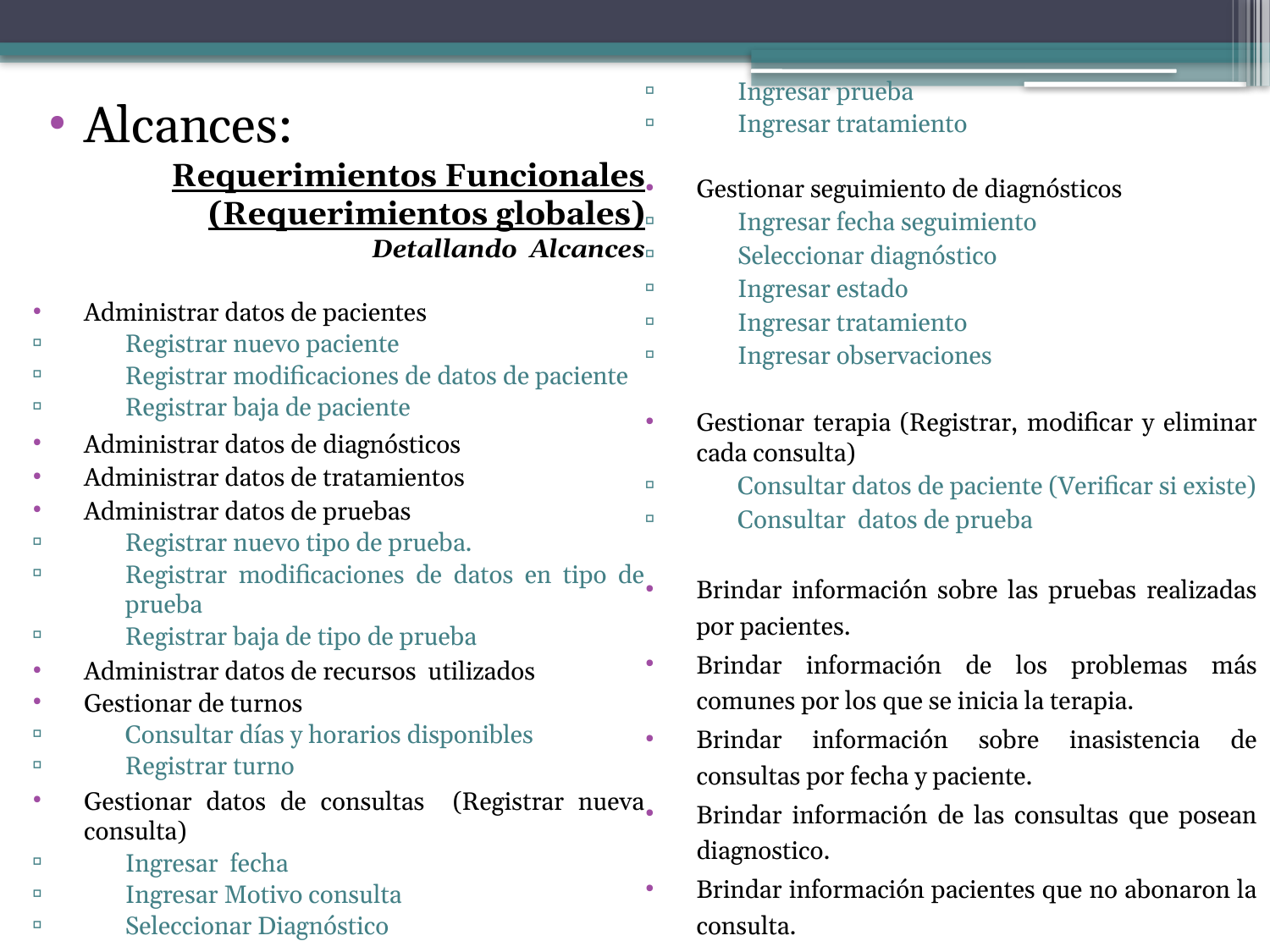

Alcances:
Requerimientos Funcionales (Requerimientos globales)
Detallando  Alcances

Administrar datos de pacientes
Registrar nuevo paciente
Registrar modificaciones de datos de paciente
Registrar baja de paciente
Administrar datos de diagnósticos
Administrar datos de tratamientos
Administrar datos de pruebas
Registrar nuevo tipo de prueba.
Registrar modificaciones de datos en tipo de prueba
Registrar baja de tipo de prueba
Administrar datos de recursos  utilizados
Gestionar de turnos
Consultar días y horarios disponibles
Registrar turno
Gestionar datos de consultas  (Registrar nueva consulta)
Ingresar  fecha
Ingresar Motivo consulta
Seleccionar Diagnóstico
Ingresar prueba
Ingresar tratamiento

Gestionar seguimiento de diagnósticos
Ingresar fecha seguimiento
Seleccionar diagnóstico
Ingresar estado
Ingresar tratamiento
Ingresar observaciones

Gestionar terapia (Registrar, modificar y eliminar cada consulta)
Consultar datos de paciente (Verificar si existe)
Consultar  datos de prueba

Brindar información sobre las pruebas realizadas por pacientes.
Brindar información de los problemas más comunes por los que se inicia la terapia.
Brindar información sobre inasistencia de consultas por fecha y paciente.
Brindar información de las consultas que posean diagnostico.
Brindar información pacientes que no abonaron la consulta.